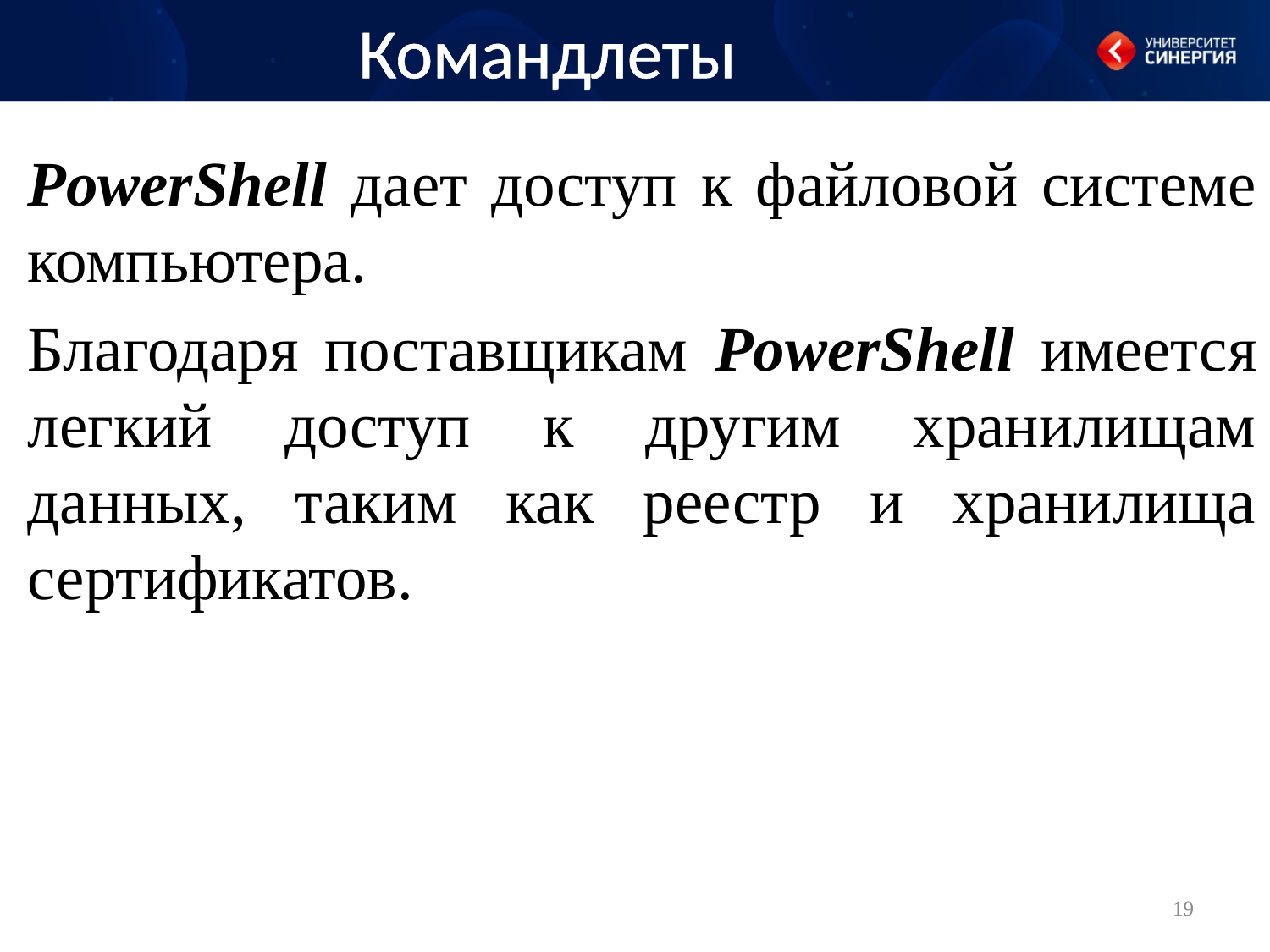

# Командлеты
PowerShell дает доступ к файловой системе компьютера.
Благодаря поставщикам PowerShell имеется легкий доступ к другим хранилищам данных, таким как реестр и хранилища сертификатов.
19